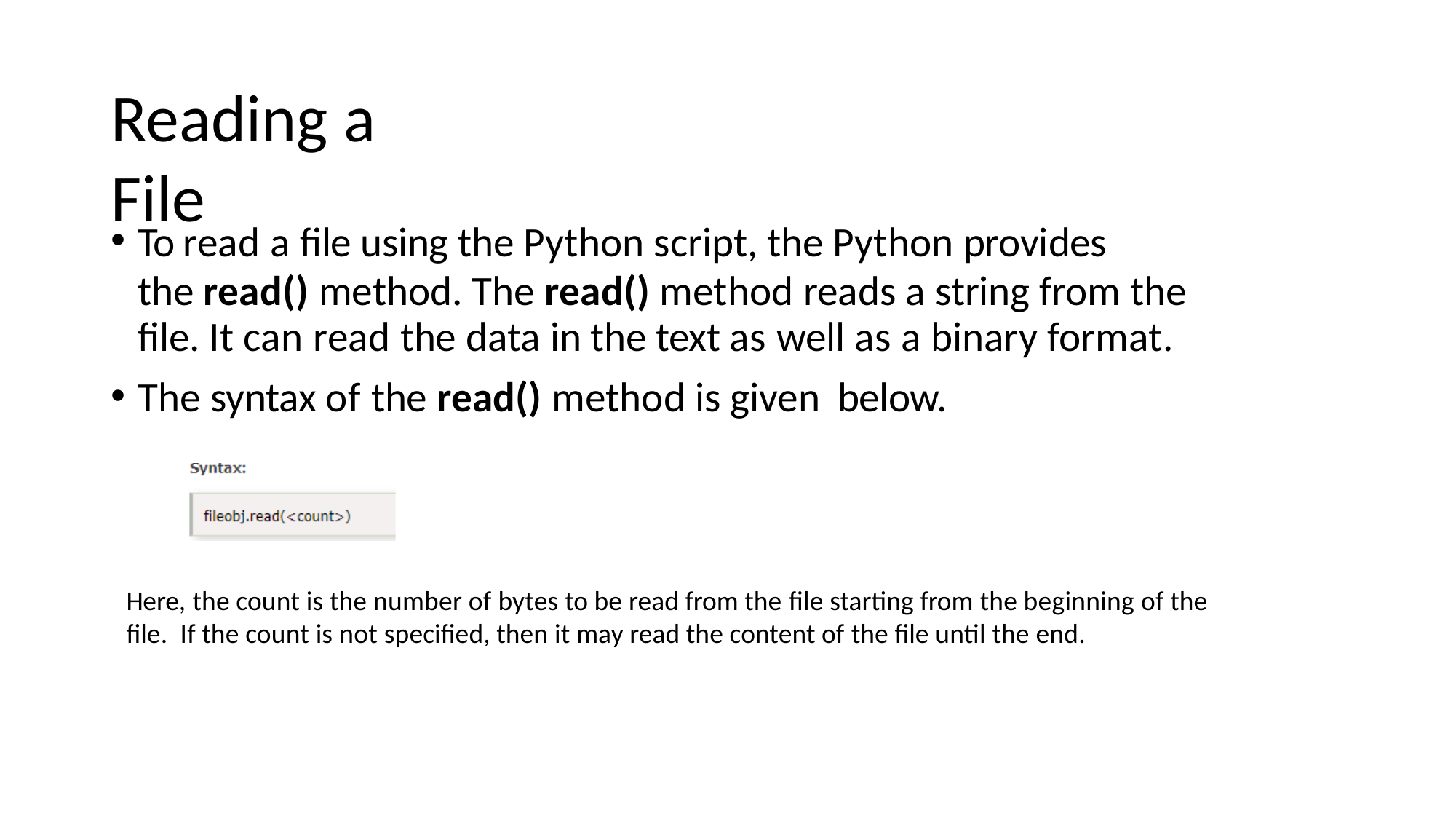

# Reading a File
To read a file using the Python script, the Python provides
the read() method. The read() method reads a string from the  file. It can read the data in the text as well as a binary format.
The syntax of the read() method is given below.

Here, the count is the number of bytes to be read from the file starting from the beginning of the file.  If the count is not specified, then it may read the content of the file until the end.